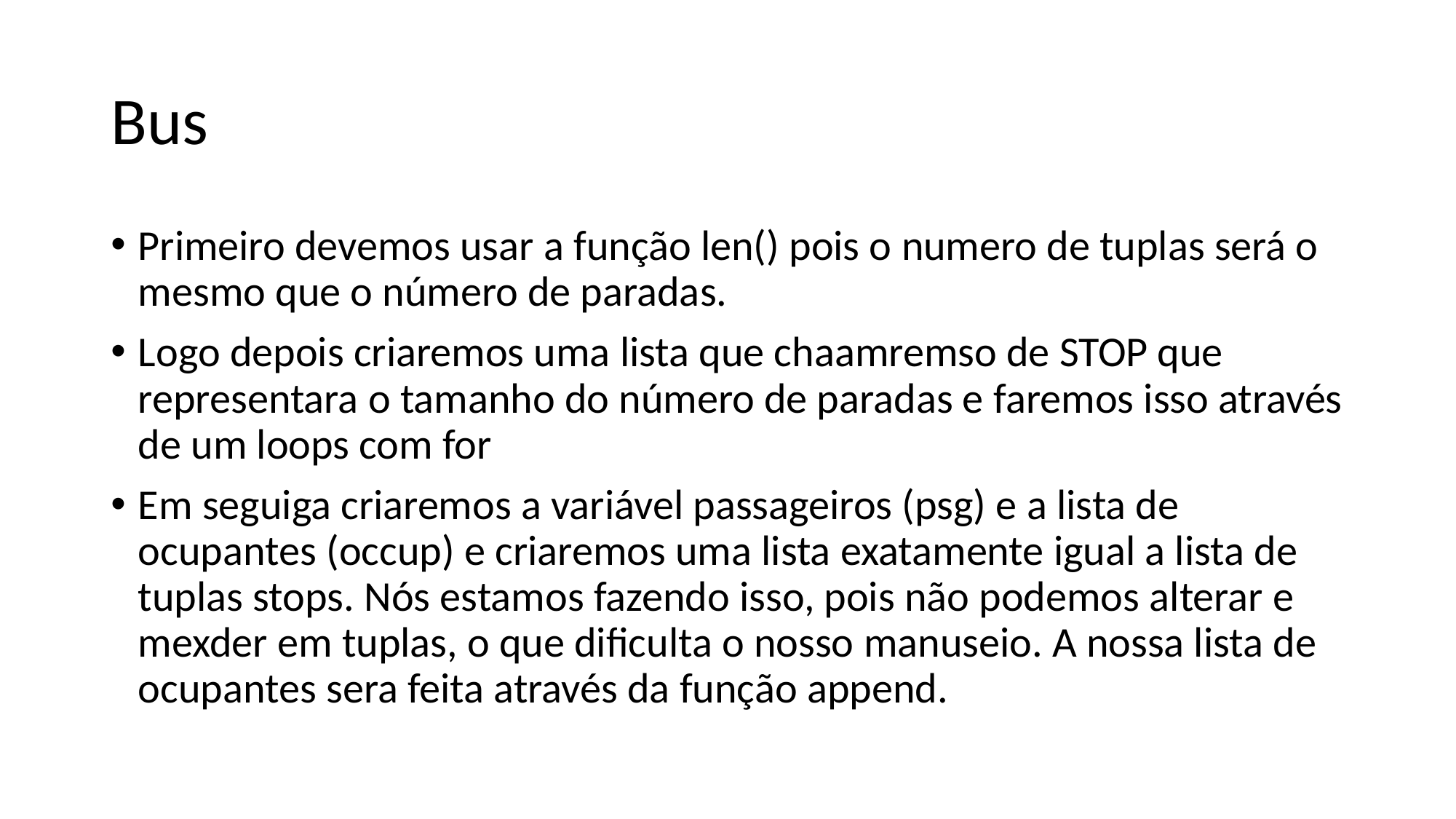

# Bus
Primeiro devemos usar a função len() pois o numero de tuplas será o mesmo que o número de paradas.
Logo depois criaremos uma lista que chaamremso de STOP que representara o tamanho do número de paradas e faremos isso através de um loops com for
Em seguiga criaremos a variável passageiros (psg) e a lista de ocupantes (occup) e criaremos uma lista exatamente igual a lista de tuplas stops. Nós estamos fazendo isso, pois não podemos alterar e mexder em tuplas, o que dificulta o nosso manuseio. A nossa lista de ocupantes sera feita através da função append.